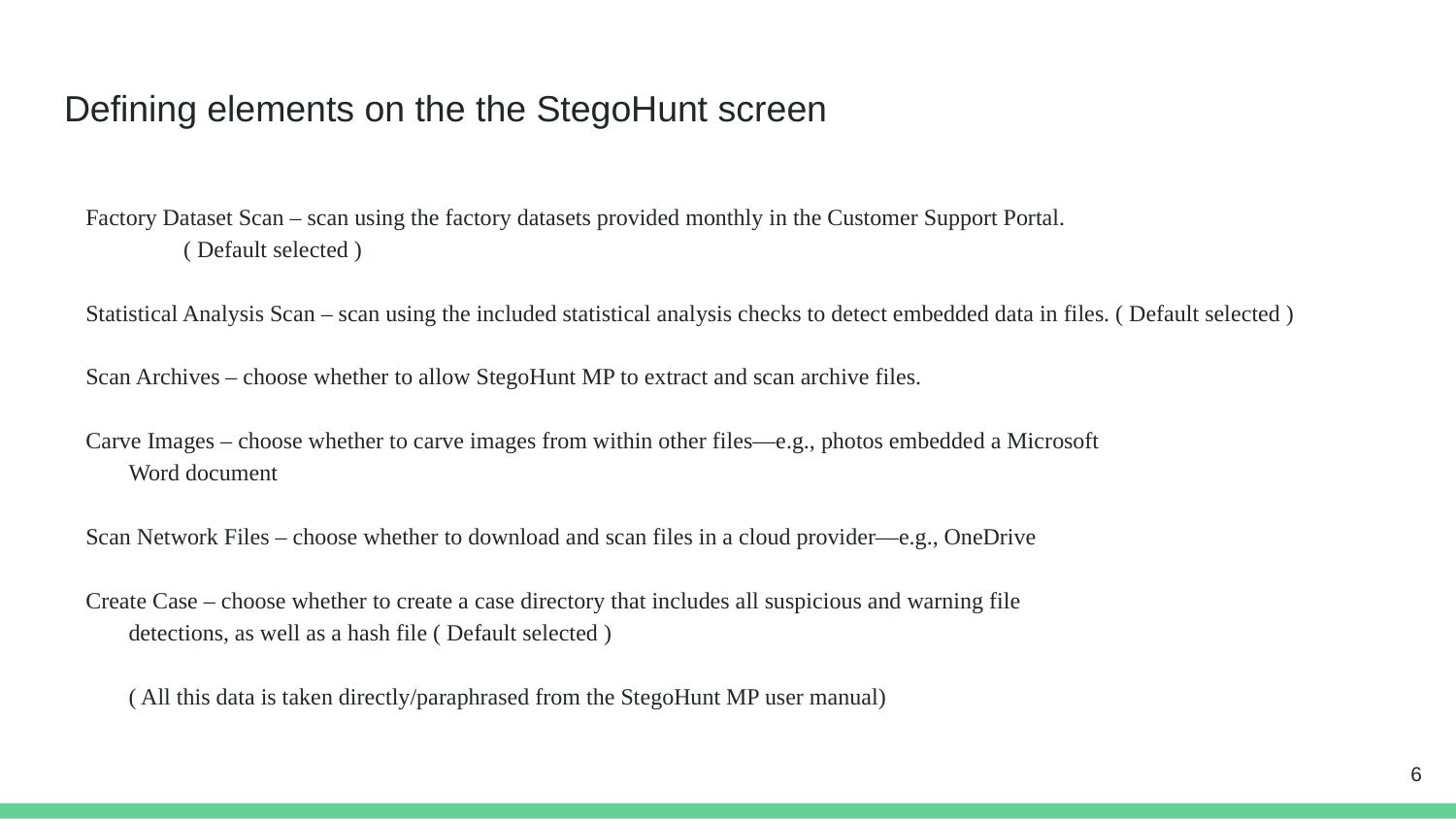

# Defining elements on the the StegoHunt screen
Factory Dataset Scan – scan using the factory datasets provided monthly in the Customer Support Portal.
	( Default selected )

Statistical Analysis Scan – scan using the included statistical analysis checks to detect embedded data in files. ( Default selected )

Scan Archives – choose whether to allow StegoHunt MP to extract and scan archive files.

Carve Images – choose whether to carve images from within other files—e.g., photos embedded a Microsoft
Word document

Scan Network Files – choose whether to download and scan files in a cloud provider—e.g., OneDrive

Create Case – choose whether to create a case directory that includes all suspicious and warning file
detections, as well as a hash file ( Default selected )

( All this data is taken directly/paraphrased from the StegoHunt MP user manual)

6